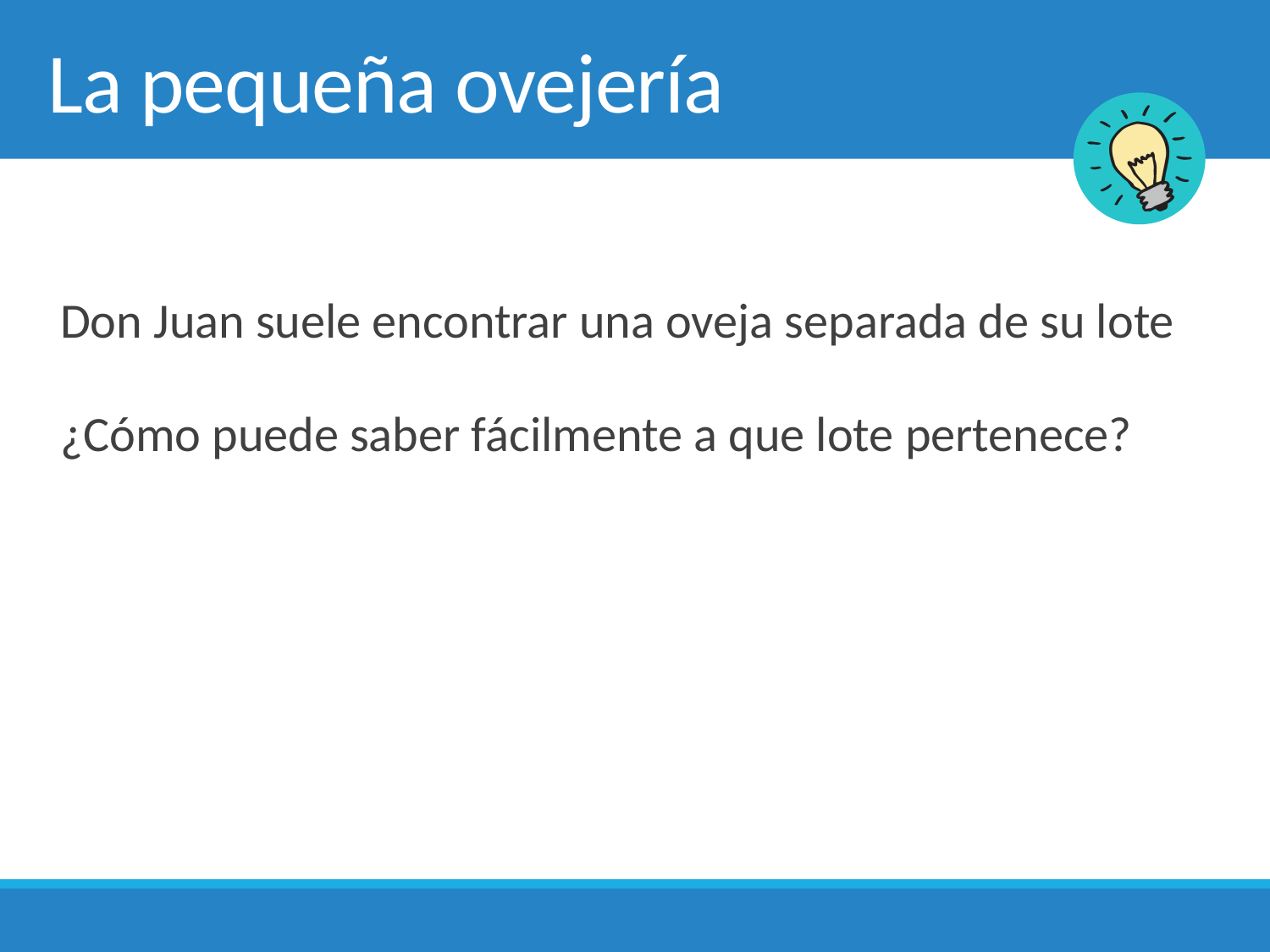

# La pequeña ovejería
Don Juan suele encontrar una oveja separada de su lote
¿Cómo puede saber fácilmente a que lote pertenece?